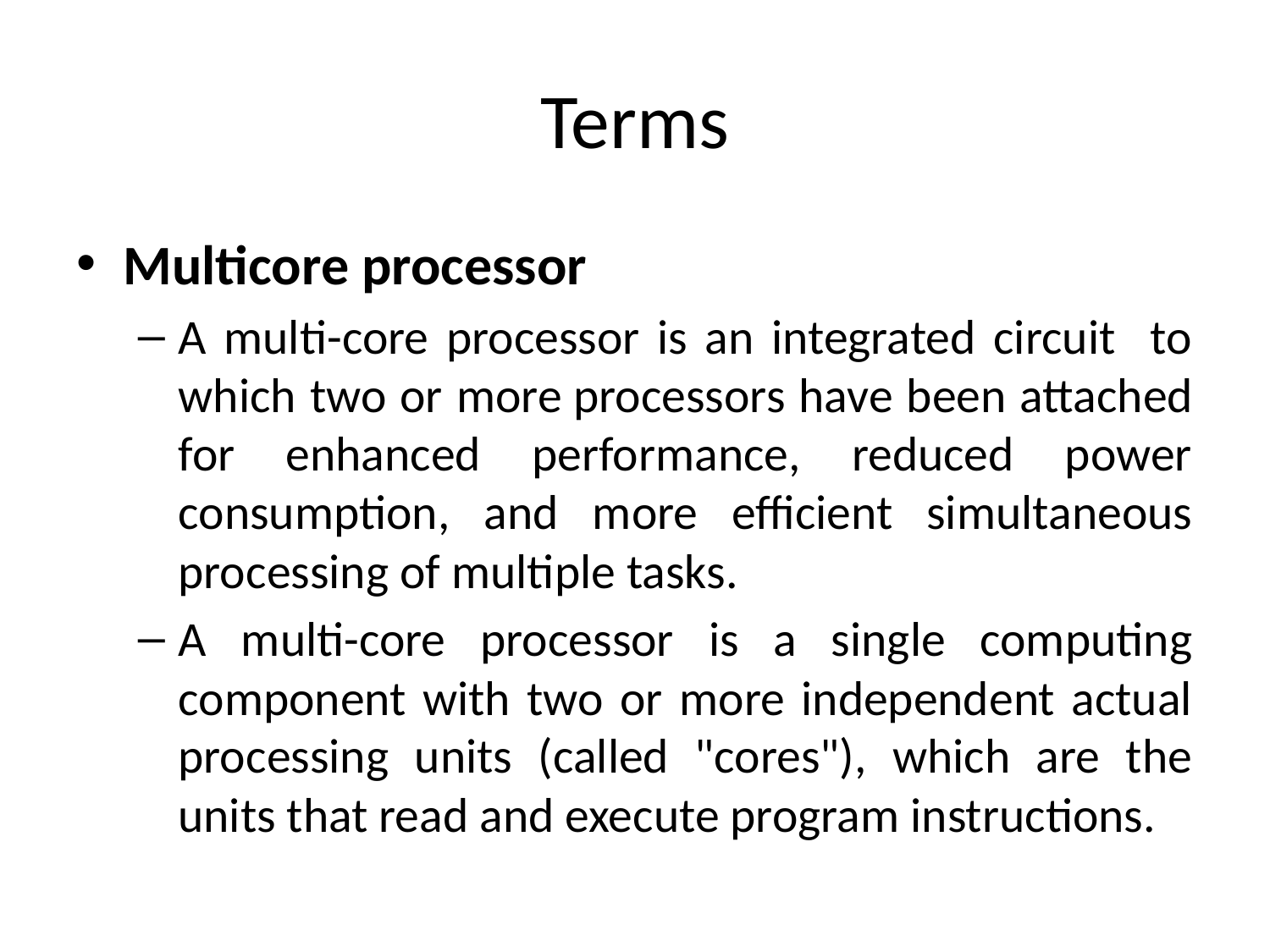

# Terms
Multicore processor
A multi-core processor is an integrated circuit  to which two or more processors have been attached for enhanced performance, reduced power consumption, and more efficient simultaneous processing of multiple tasks.
A multi-core processor is a single computing component with two or more independent actual processing units (called "cores"), which are the units that read and execute program instructions.